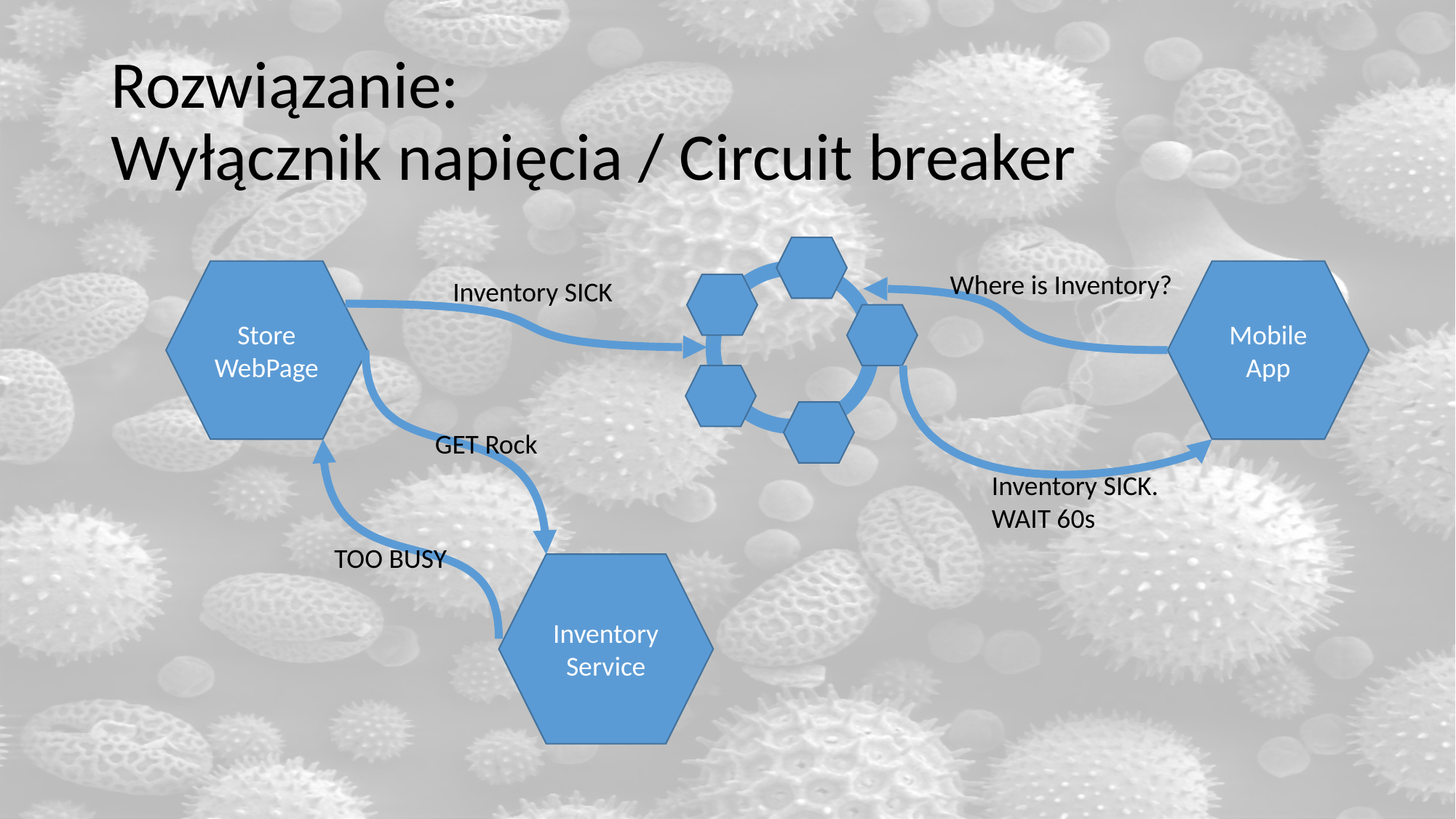

# Rozwiązanie: Wyłącznik napięcia / Circuit breaker

Mobile
App
Where is Inventory?
Store WebPage
Inventory SICK
GET Rock
Inventory SICK.
WAIT 60s
TOO BUSY
Inventory Service